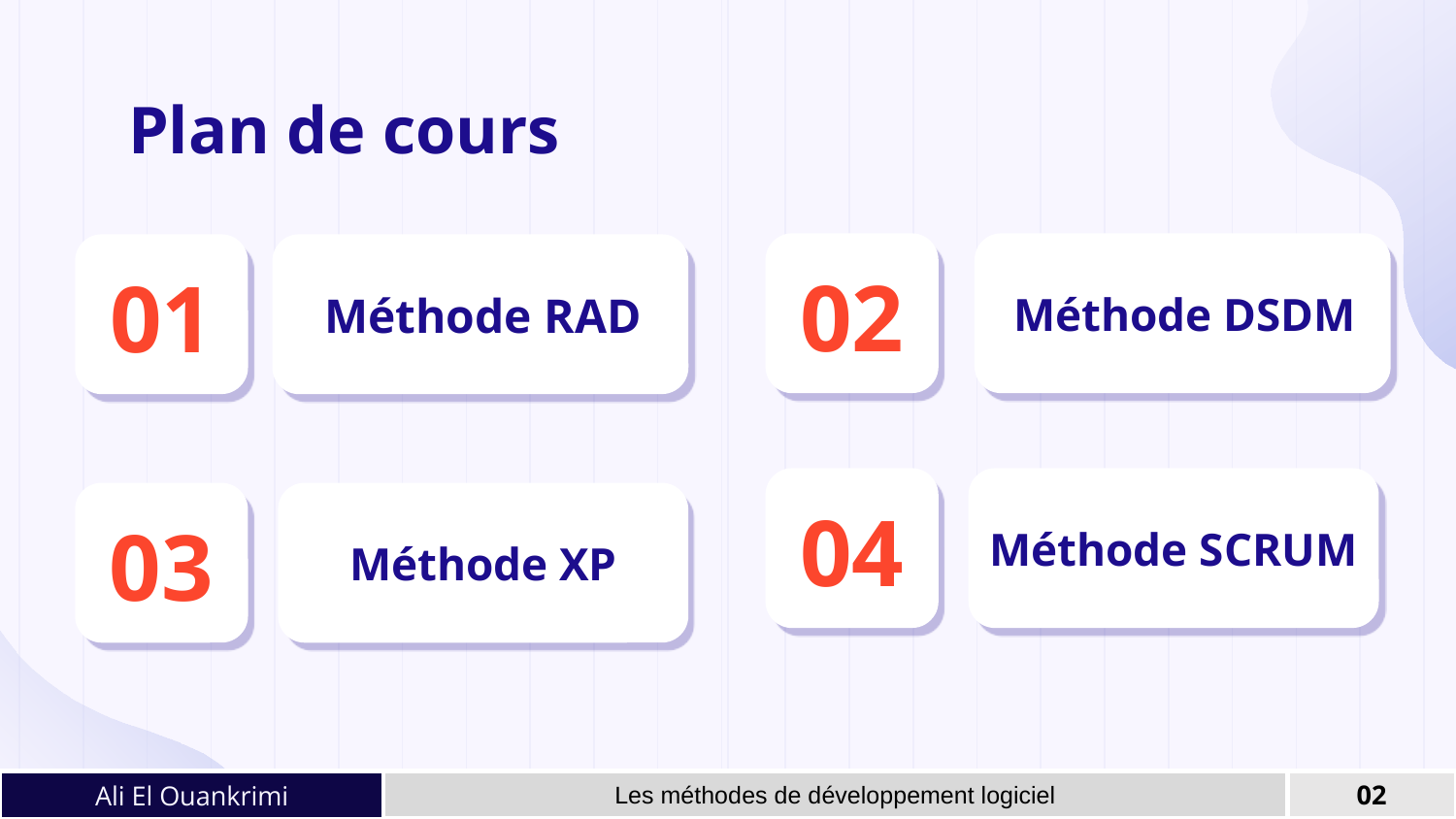

Plan de cours

Méthode DSDM
Méthode RAD
02
# 01

Méthode SCRUM

Méthode XP
04
03
Ali El Ouankrimi
Les méthodes de développement logiciel
02